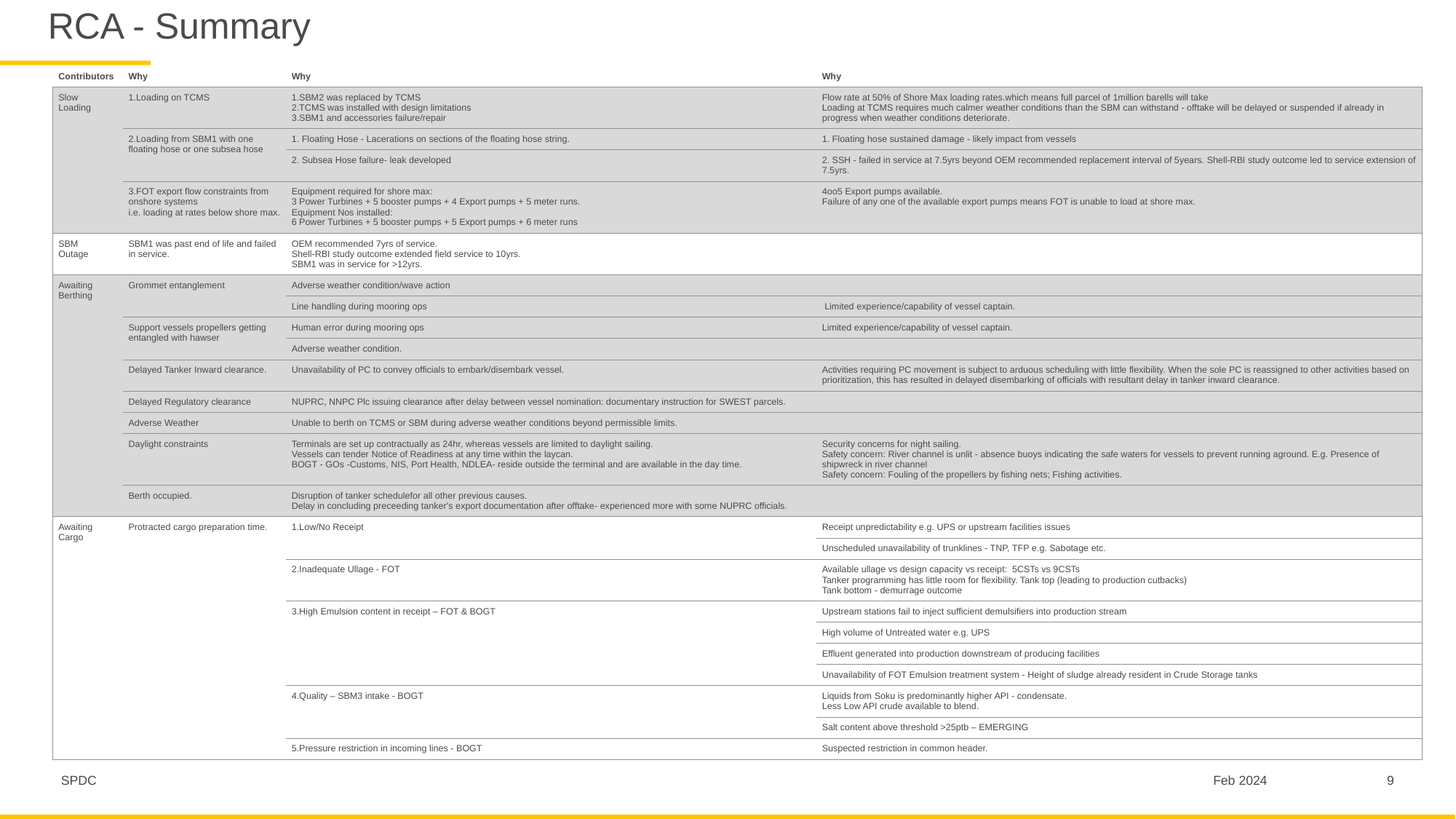

# RCA - Summary
| Contributors | Why | Why | Why |
| --- | --- | --- | --- |
| Slow Loading | 1.Loading on TCMS | 1.SBM2 was replaced by TCMS 2.TCMS was installed with design limitations 3.SBM1 and accessories failure/repair | Flow rate at 50% of Shore Max loading rates.which means full parcel of 1million barells will take Loading at TCMS requires much calmer weather conditions than the SBM can withstand - offtake will be delayed or suspended if already in progress when weather conditions deteriorate. |
|  | 2.Loading from SBM1 with one floating hose or one subsea hose | 1. Floating Hose - Lacerations on sections of the floating hose string. | 1. Floating hose sustained damage - likely impact from vessels |
|  |  | 2. Subsea Hose failure- leak developed | 2. SSH - failed in service at 7.5yrs beyond OEM recommended replacement interval of 5years. Shell-RBI study outcome led to service extension of 7.5yrs. |
|  | 3.FOT export flow constraints from onshore systems i.e. loading at rates below shore max. | Equipment required for shore max: 3 Power Turbines + 5 booster pumps + 4 Export pumps + 5 meter runs. Equipment Nos installed: 6 Power Turbines + 5 booster pumps + 5 Export pumps + 6 meter runs | 4oo5 Export pumps available. Failure of any one of the available export pumps means FOT is unable to load at shore max. |
| SBM Outage | SBM1 was past end of life and failed in service. | OEM recommended 7yrs of service. Shell-RBI study outcome extended field service to 10yrs. SBM1 was in service for >12yrs. |  |
| Awaiting Berthing | Grommet entanglement | Adverse weather condition/wave action |  |
|  |  | Line handling during mooring ops | Limited experience/capability of vessel captain. |
|  | Support vessels propellers getting entangled with hawser | Human error during mooring ops | Limited experience/capability of vessel captain. |
|  |  | Adverse weather condition. |  |
|  | Delayed Tanker Inward clearance. | Unavailability of PC to convey officials to embark/disembark vessel. | Activities requiring PC movement is subject to arduous scheduling with little flexibility. When the sole PC is reassigned to other activities based on prioritization, this has resulted in delayed disembarking of officials with resultant delay in tanker inward clearance. |
|  | Delayed Regulatory clearance | NUPRC, NNPC Plc issuing clearance after delay between vessel nomination: documentary instruction for SWEST parcels. |  |
|  | Adverse Weather | Unable to berth on TCMS or SBM during adverse weather conditions beyond permissible limits. |  |
|  | Daylight constraints | Terminals are set up contractually as 24hr, whereas vessels are limited to daylight sailing. Vessels can tender Notice of Readiness at any time within the laycan. BOGT - GOs -Customs, NIS, Port Health, NDLEA- reside outside the terminal and are available in the day time. | Security concerns for night sailing. Safety concern: River channel is unlit - absence buoys indicating the safe waters for vessels to prevent running aground. E.g. Presence of shipwreck in river channel Safety concern: Fouling of the propellers by fishing nets; Fishing activities. |
|  | Berth occupied. | Disruption of tanker schedulefor all other previous causes. Delay in concluding preceeding tanker's export documentation after offtake- experienced more with some NUPRC officials. |  |
| Awaiting Cargo | Protracted cargo preparation time. | 1.Low/No Receipt | Receipt unpredictability e.g. UPS or upstream facilities issues |
|  |  |  | Unscheduled unavailability of trunklines - TNP, TFP e.g. Sabotage etc. |
|  |  | 2.Inadequate Ullage - FOT | Available ullage vs design capacity vs receipt: 5CSTs vs 9CSTs Tanker programming has little room for flexibility. Tank top (leading to production cutbacks) Tank bottom - demurrage outcome |
|  |  | 3.High Emulsion content in receipt – FOT & BOGT | Upstream stations fail to inject sufficient demulsifiers into production stream |
|  |  |  | High volume of Untreated water e.g. UPS |
|  |  |  | Effluent generated into production downstream of producing facilities |
|  |  |  | Unavailability of FOT Emulsion treatment system - Height of sludge already resident in Crude Storage tanks |
|  |  | 4.Quality – SBM3 intake - BOGT | Liquids from Soku is predominantly higher API - condensate. Less Low API crude available to blend. |
|  |  |  | Salt content above threshold >25ptb – EMERGING |
|  |  | 5.Pressure restriction in incoming lines - BOGT | Suspected restriction in common header. |
9
Feb 2024